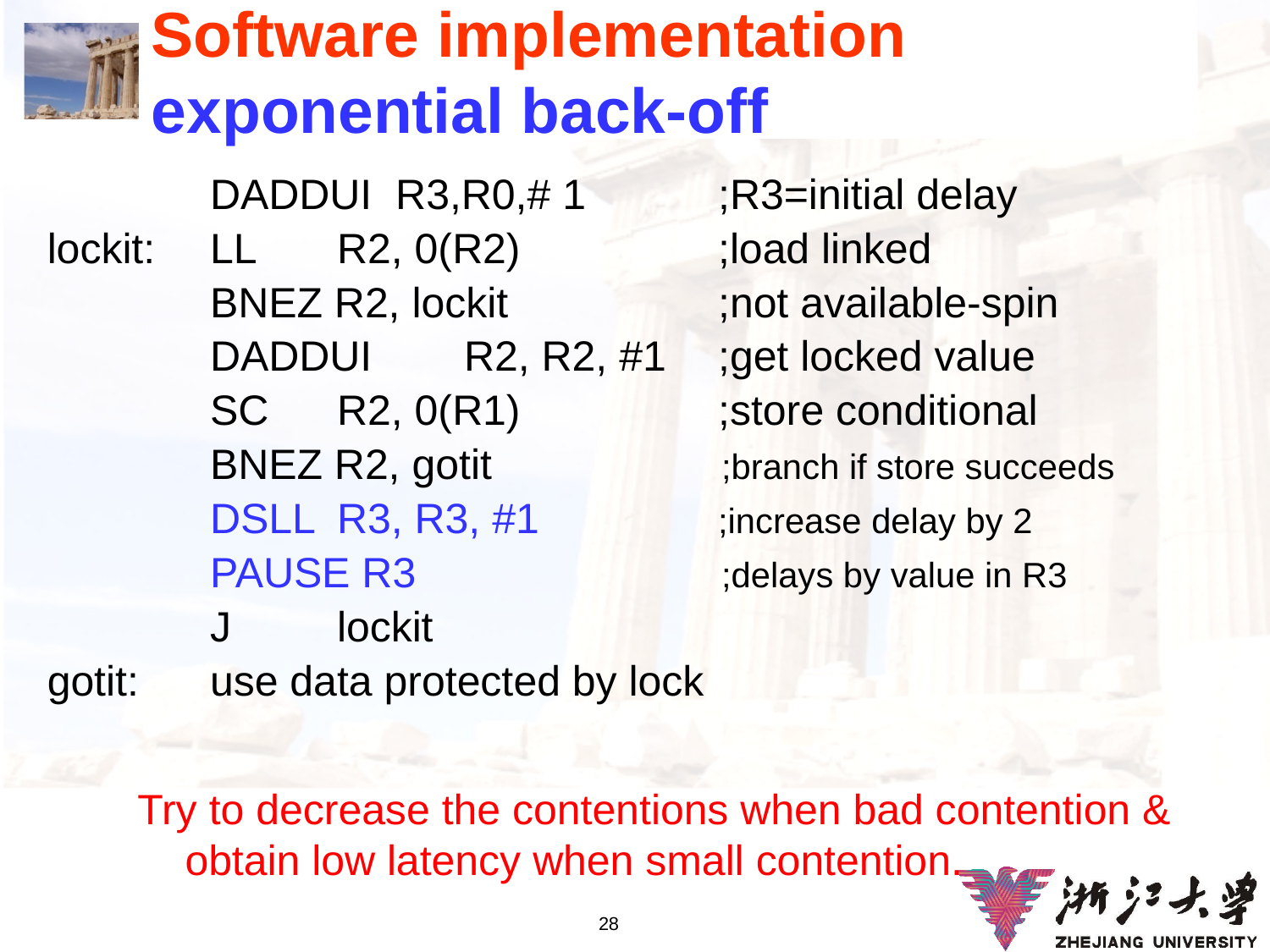

# Software implementation exponential back-off
		DADDUI  R3,R0,# 1 	;R3=initial delay
lockit:	LL 	R2, 0(R2) 		;load linked
        	BNEZ R2, lockit		;not available-spin
		DADDUI	R2, R2, #1	;get locked value
 		SC	R2, 0(R1)		;store conditional
		BNEZ R2, gotit	           ;branch if store succeeds
         	DSLL	R3, R3, #1		;increase delay by 2
		PAUSE R3 		           ;delays by value in R3
		J	lockit
gotit:   	use data protected by lock
Try to decrease the contentions when bad contention & obtain low latency when small contention.